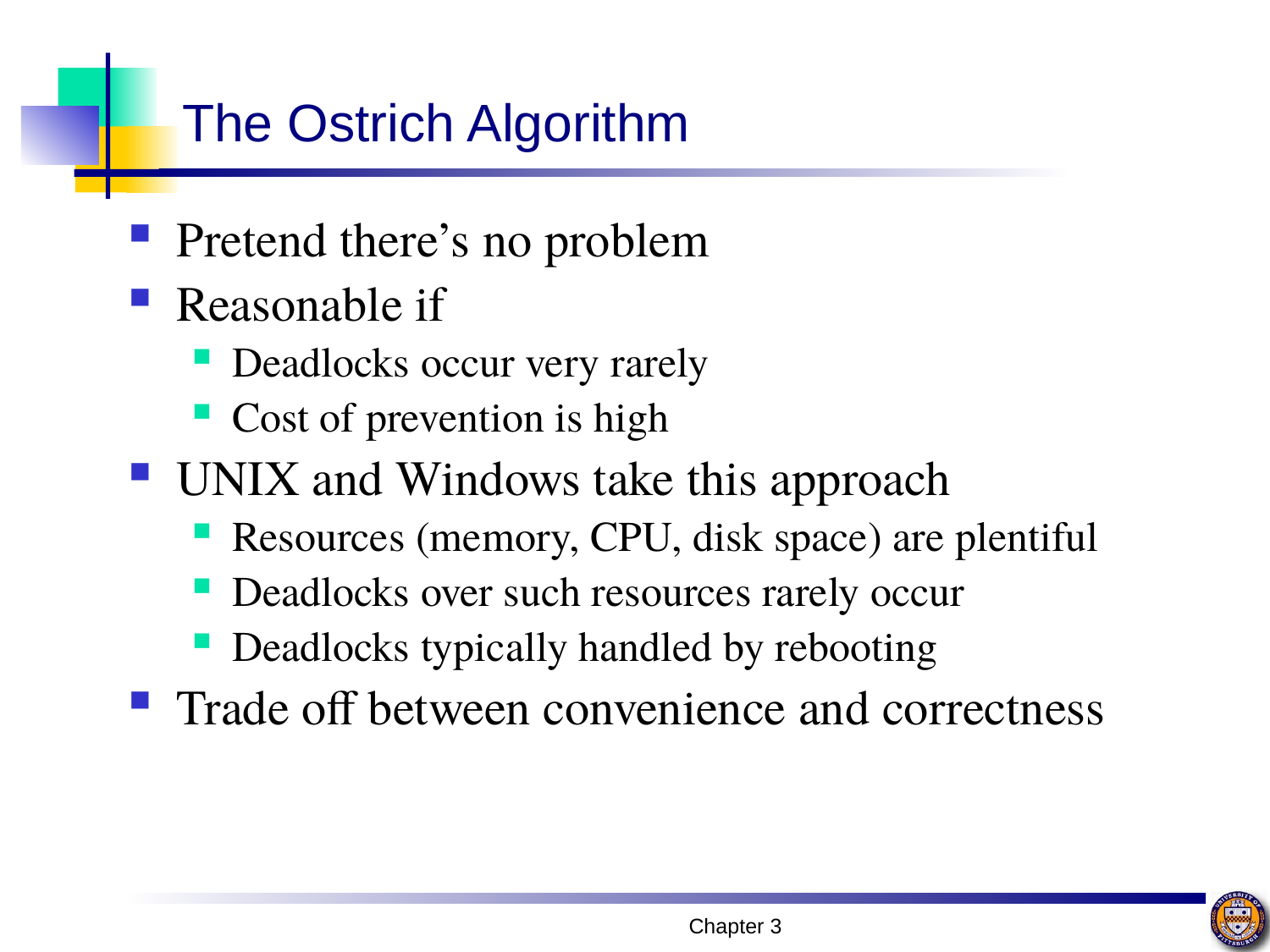

# The Ostrich Algorithm
Pretend there’s no problem
Reasonable if
Deadlocks occur very rarely
Cost of prevention is high
UNIX and Windows take this approach
Resources (memory, CPU, disk space) are plentiful
Deadlocks over such resources rarely occur
Deadlocks typically handled by rebooting
Trade off between convenience and correctness
Chapter 3
15